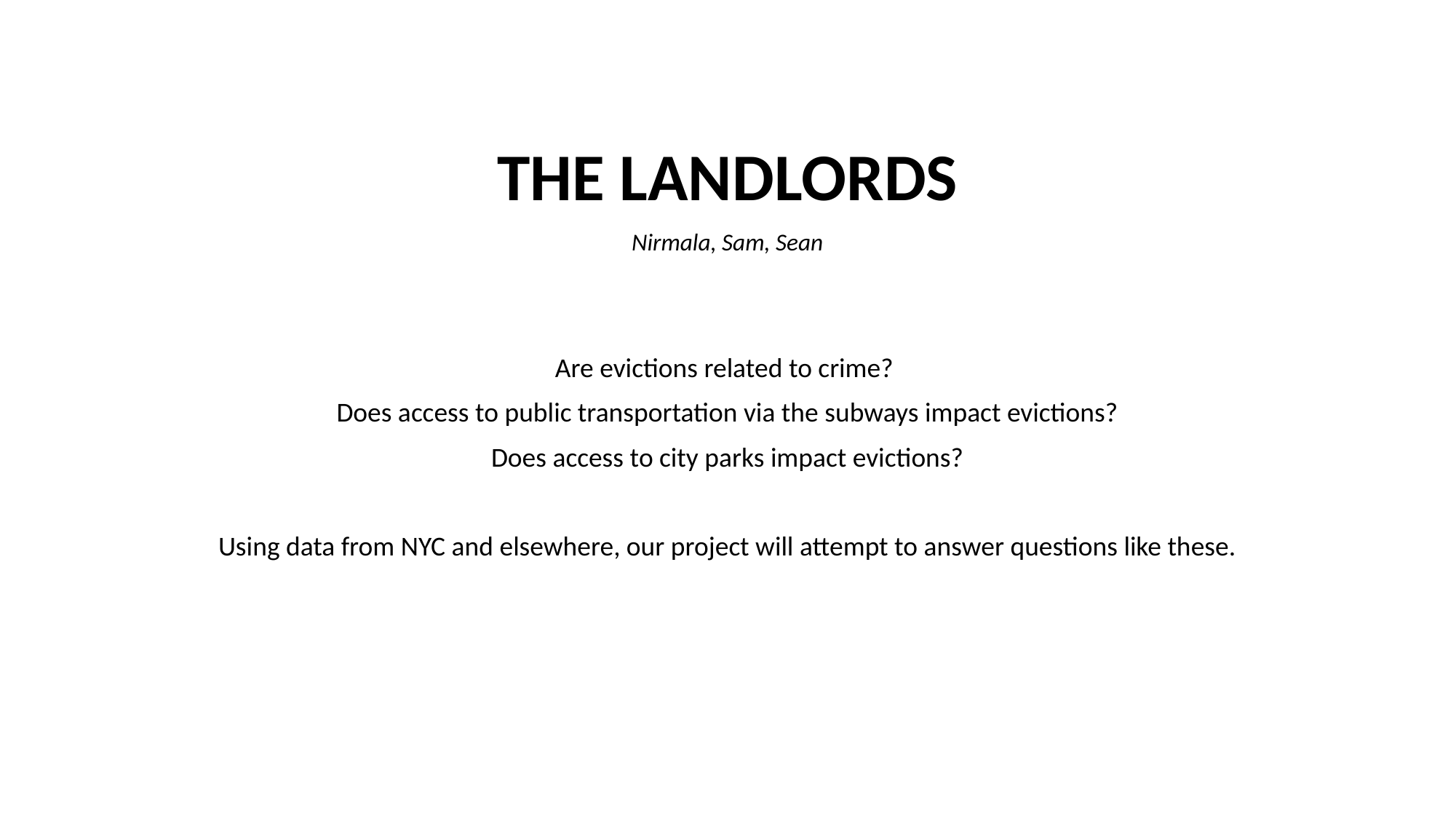

THE LANDLORDS
Nirmala, Sam, Sean

Are evictions related to crime?
Does access to public transportation via the subways impact evictions?
Does access to city parks impact evictions?

Using data from NYC and elsewhere, our project will attempt to answer questions like these.